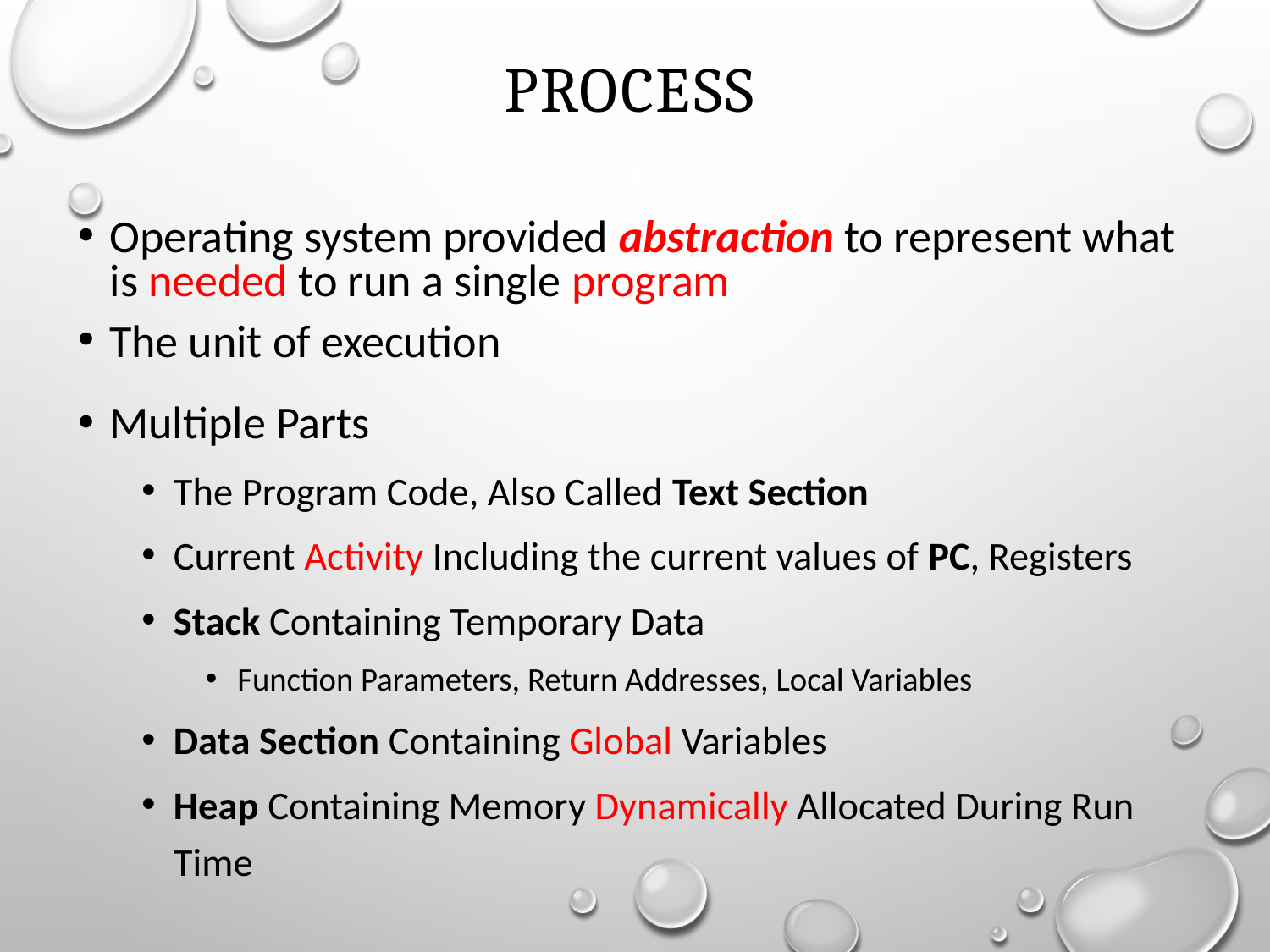

# Process
Operating system provided abstraction to represent what is needed to run a single program
The unit of execution
Multiple Parts
The Program Code, Also Called Text Section
Current Activity Including the current values of PC, Registers
Stack Containing Temporary Data
Function Parameters, Return Addresses, Local Variables
Data Section Containing Global Variables
Heap Containing Memory Dynamically Allocated During Run Time